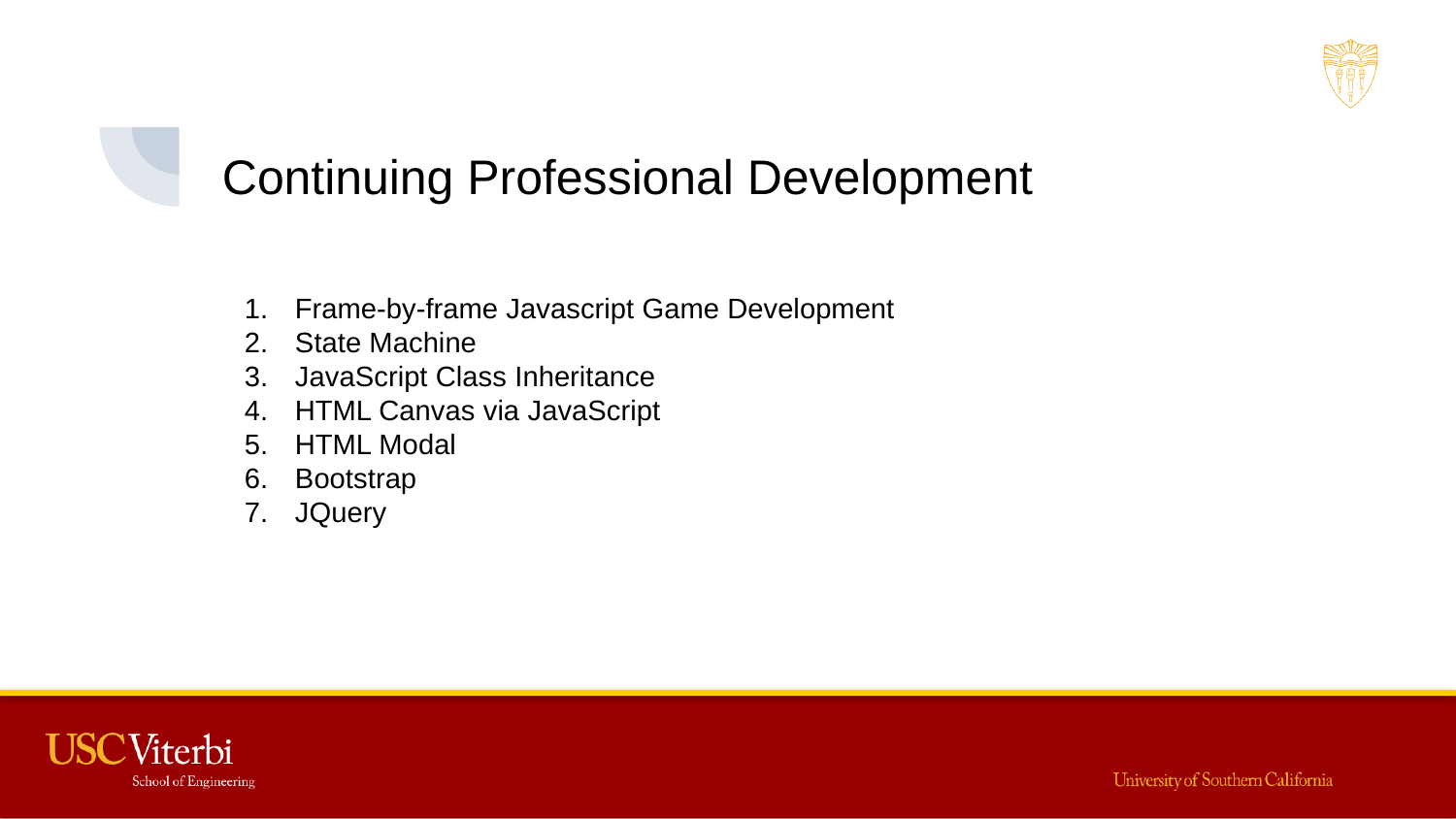

# Continuing Professional Development
Frame-by-frame Javascript Game Development
State Machine
JavaScript Class Inheritance
HTML Canvas via JavaScript
HTML Modal
Bootstrap
JQuery